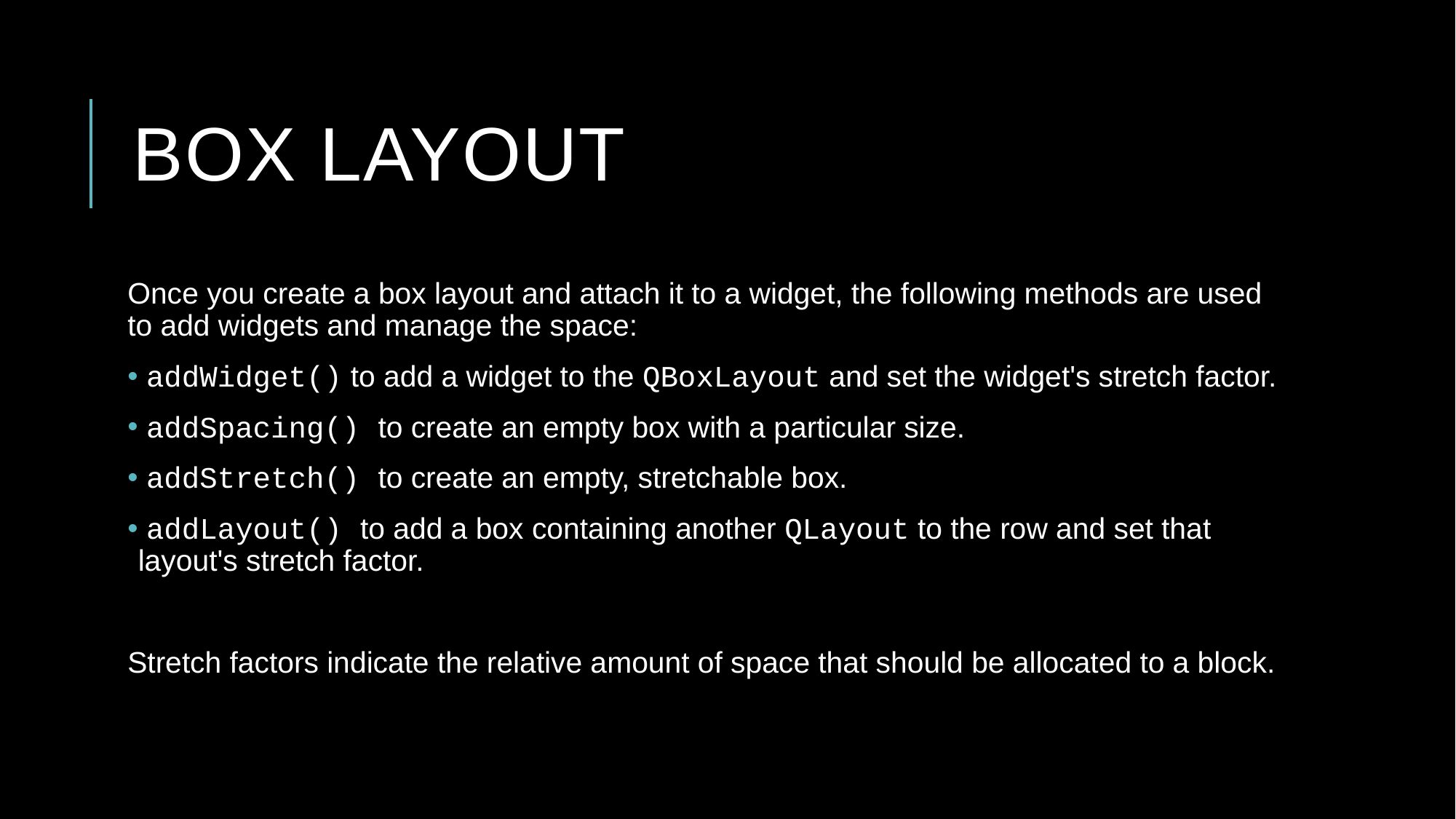

# Box layout
Once you create a box layout and attach it to a widget, the following methods are used to add widgets and manage the space:
 addWidget() to add a widget to the QBoxLayout and set the widget's stretch factor.
 addSpacing() to create an empty box with a particular size.
 addStretch() to create an empty, stretchable box.
 addLayout() to add a box containing another QLayout to the row and set that layout's stretch factor.

Stretch factors indicate the relative amount of space that should be allocated to a block.